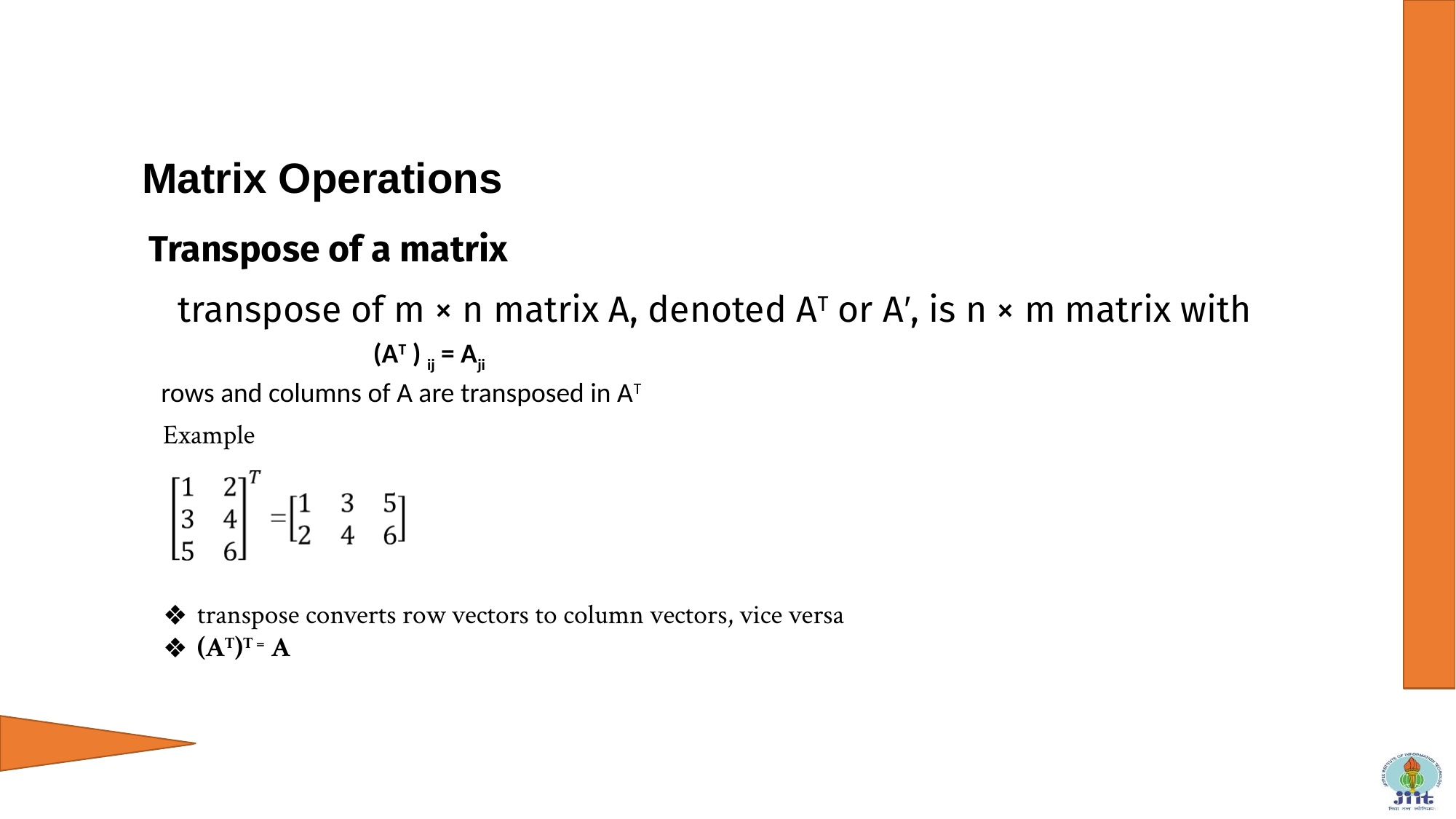

# Matrix Operations
Transpose of a matrix
   transpose of m × n matrix A, denoted AT or A′, is n × m matrix with
		(AT ) ij = Aji
 rows and columns of A are transposed in AT

Example

transpose converts row vectors to column vectors, vice versa
(AT)T =  A